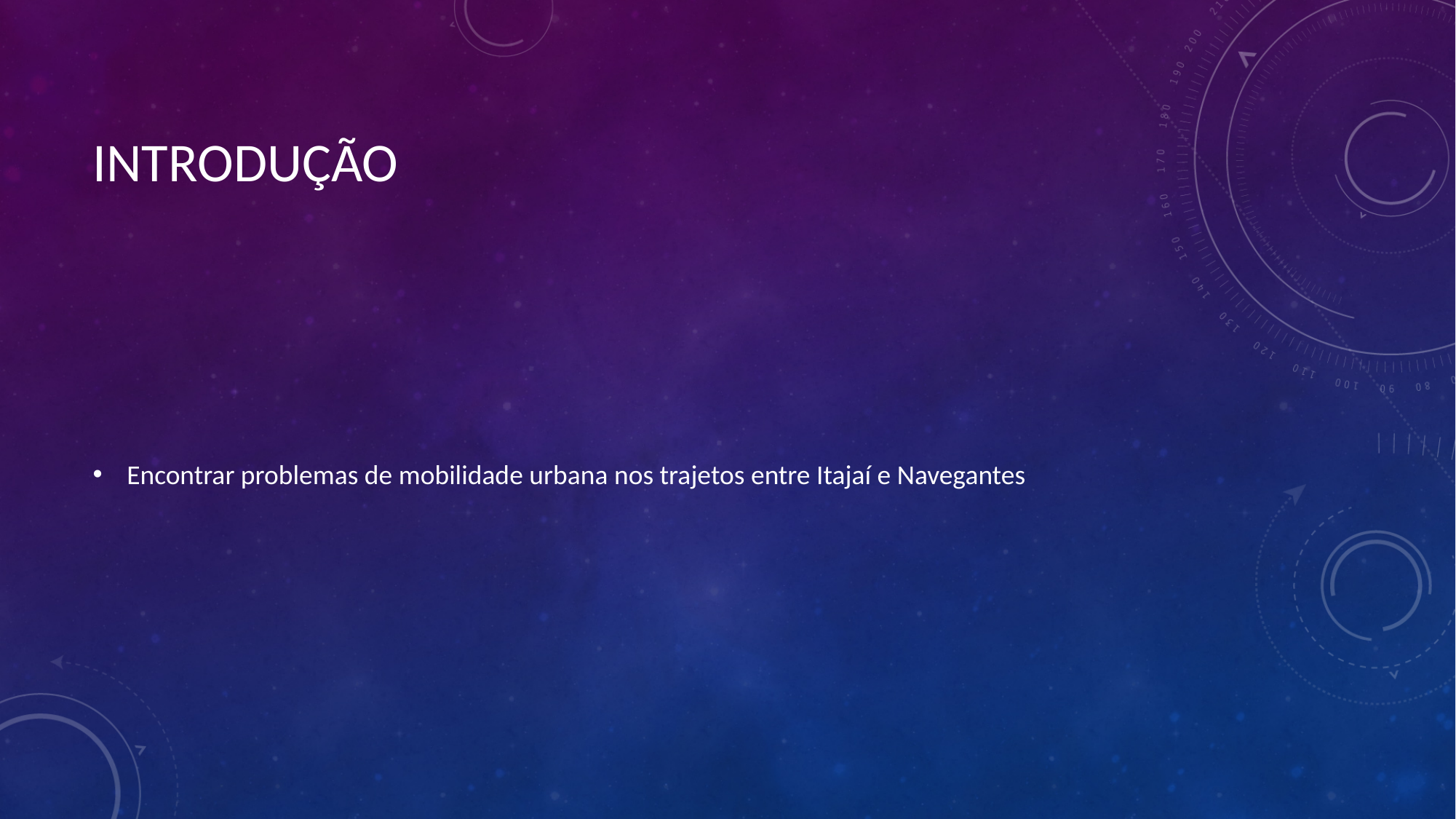

# introdução
Encontrar problemas de mobilidade urbana nos trajetos entre Itajaí e Navegantes